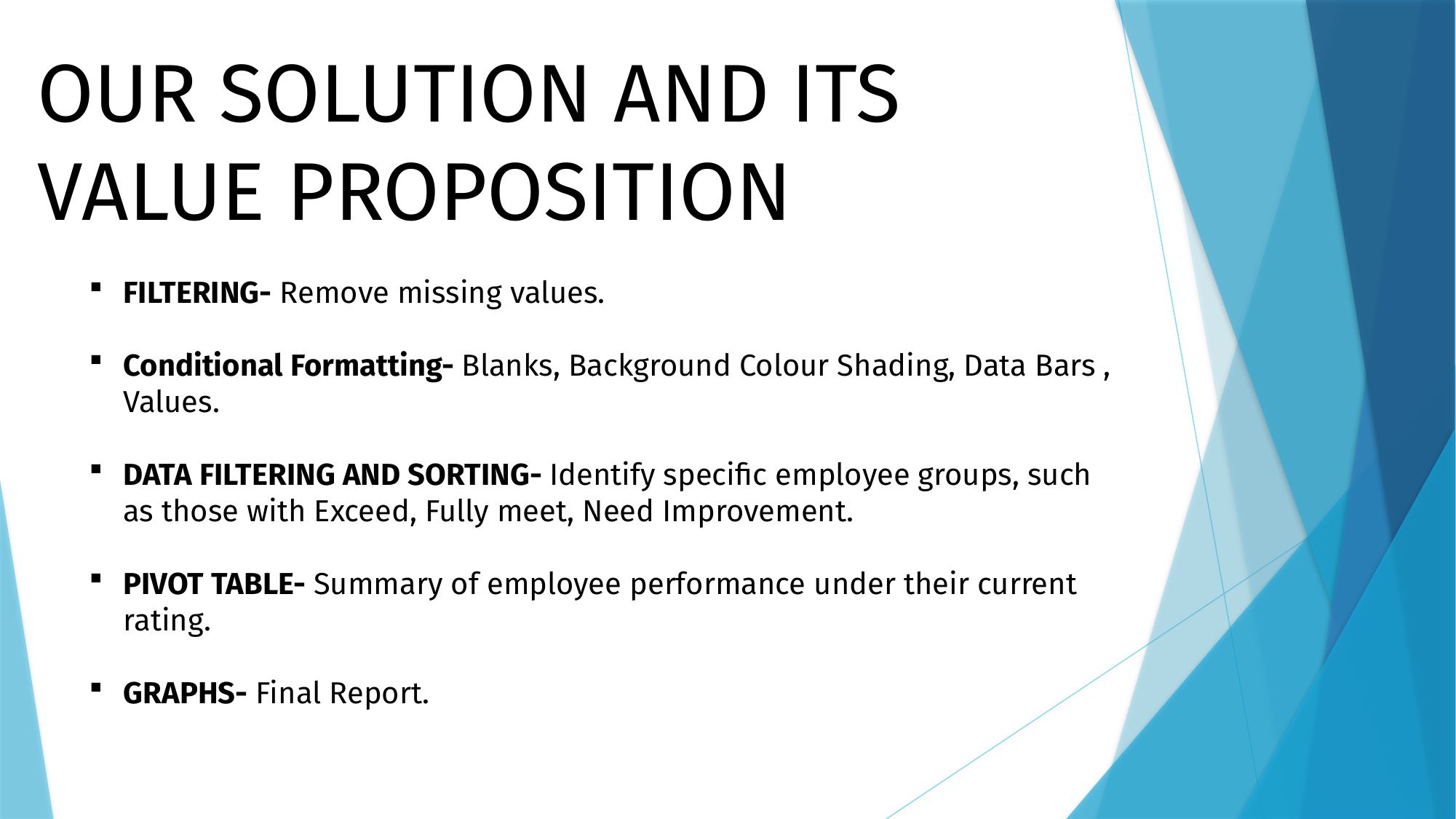

OUR SOLUTION AND ITS VALUE PROPOSITION
FILTERING- Remove missing values.

Conditional Formatting- Blanks, Background Colour Shading, Data Bars , Values.

DATA FILTERING AND SORTING- Identify specific employee groups, such as those with Exceed, Fully meet, Need Improvement.

PIVOT TABLE- Summary of employee performance under their current rating.

GRAPHS- Final Report.